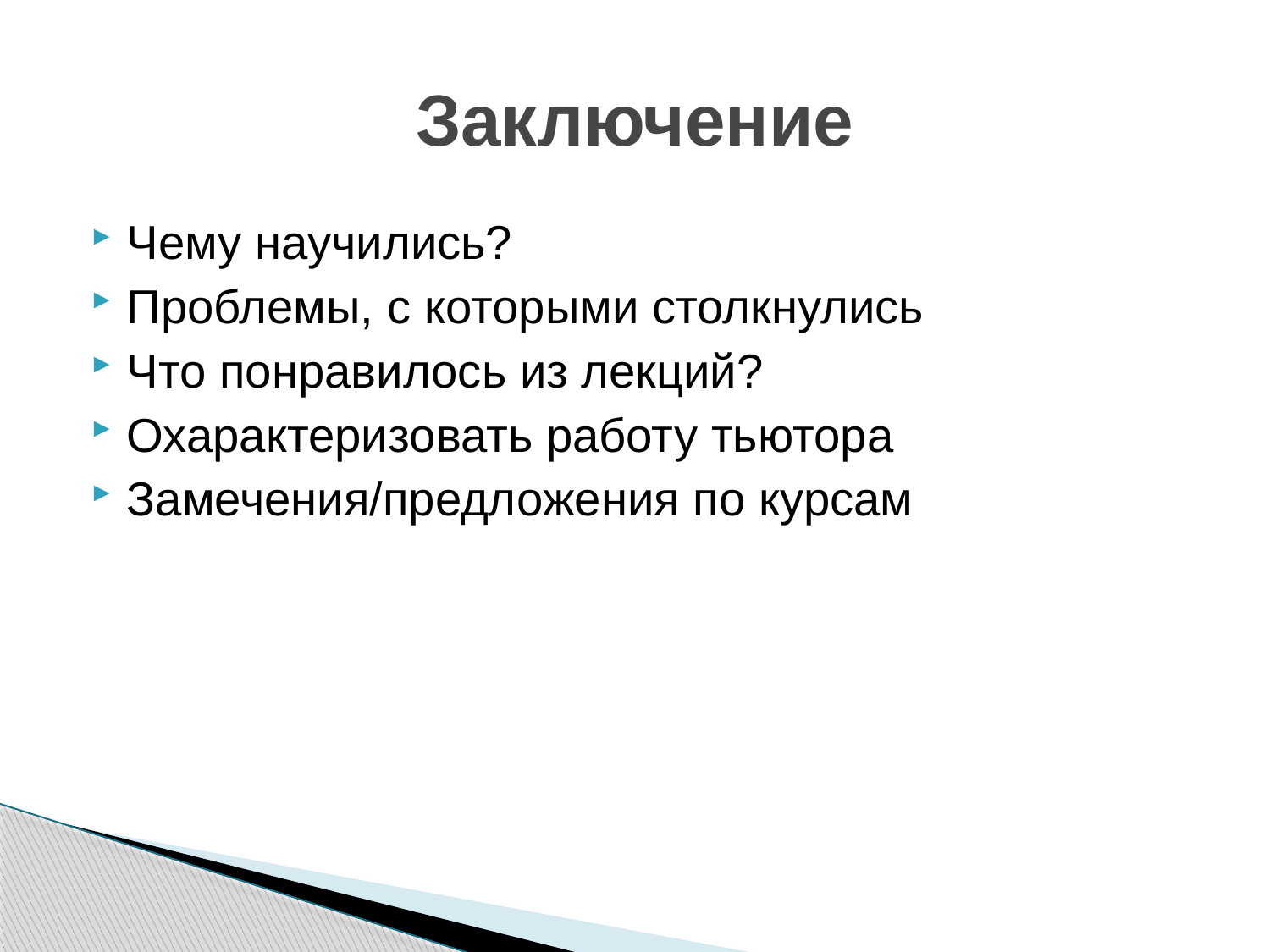

# Заключение
Чему научились?
Проблемы, с которыми столкнулись
Что понравилось из лекций?
Охарактеризовать работу тьютора
Замечения/предложения по курсам